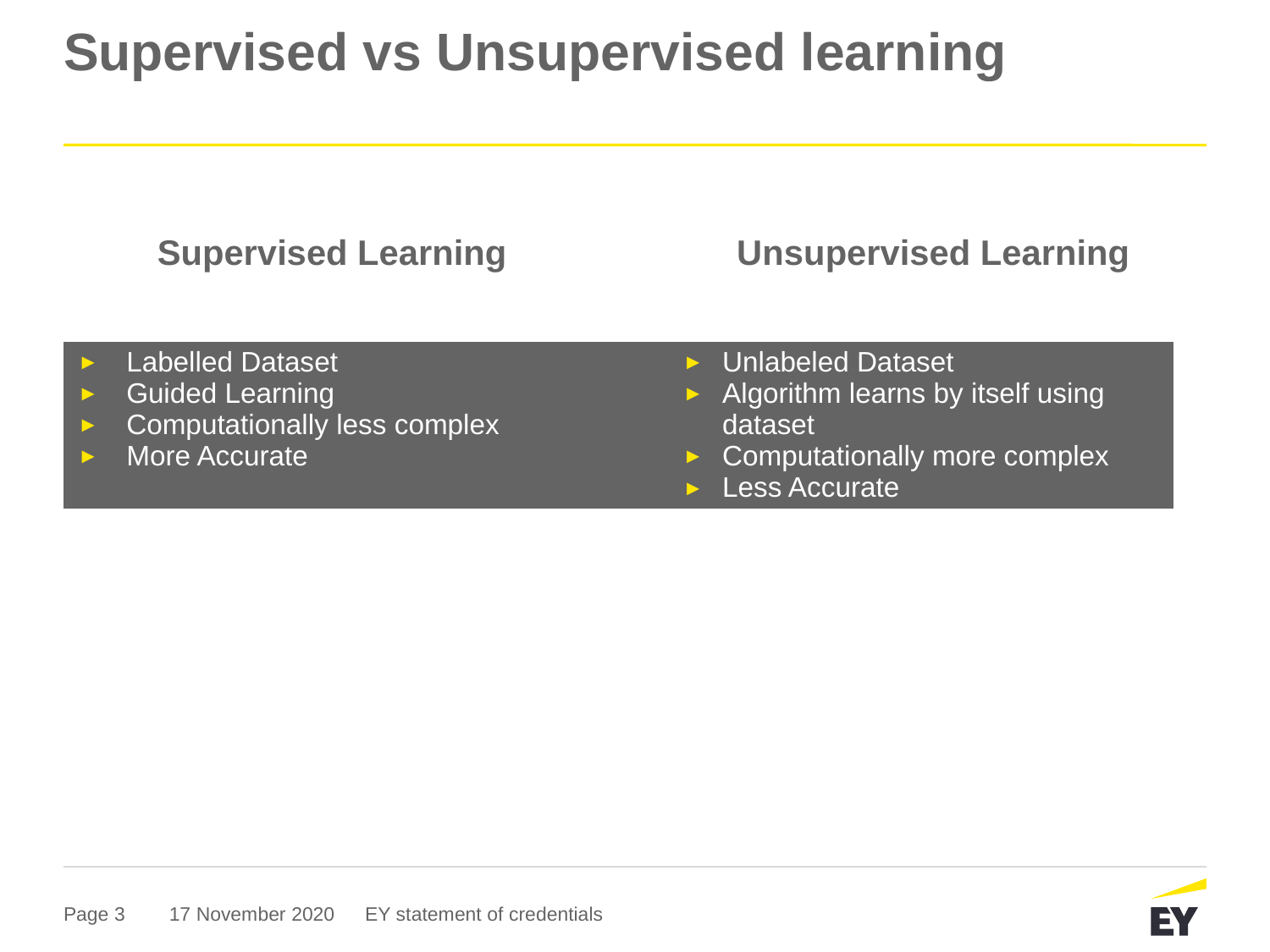

# Supervised vs Unsupervised learning
Unsupervised Learning
Supervised Learning
| Labelled Dataset Guided Learning Computationally less complex More Accurate | Unlabeled Dataset Algorithm learns by itself using dataset Computationally more complex Less Accurate |
| --- | --- |